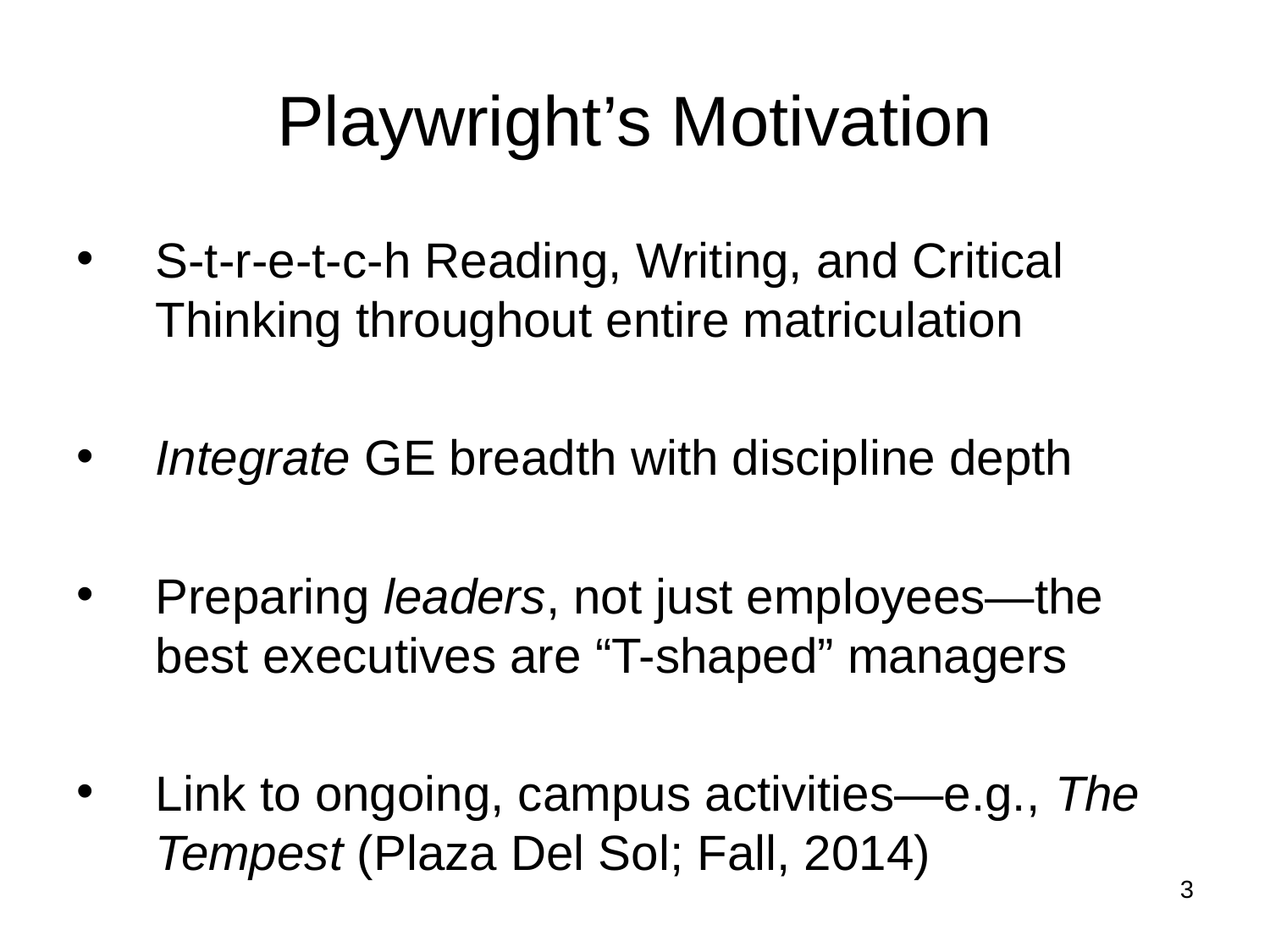

# Playwright’s Motivation
S-t-r-e-t-c-h Reading, Writing, and Critical Thinking throughout entire matriculation

Integrate GE breadth with discipline depth

Preparing leaders, not just employees—the best executives are “T-shaped” managers

Link to ongoing, campus activities—e.g., The Tempest (Plaza Del Sol; Fall, 2014)

3